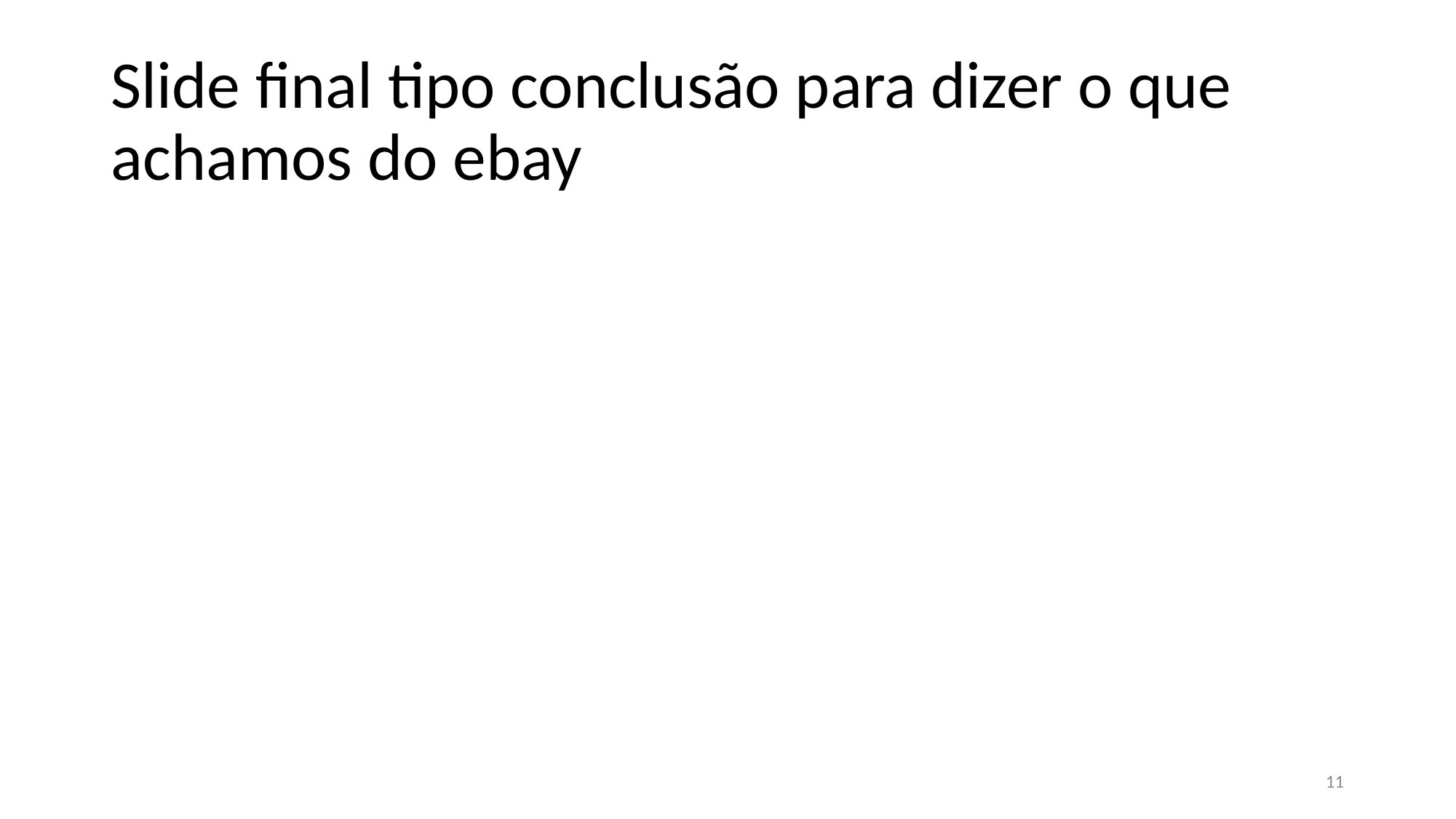

# Slide final tipo conclusão para dizer o que achamos do ebay

11